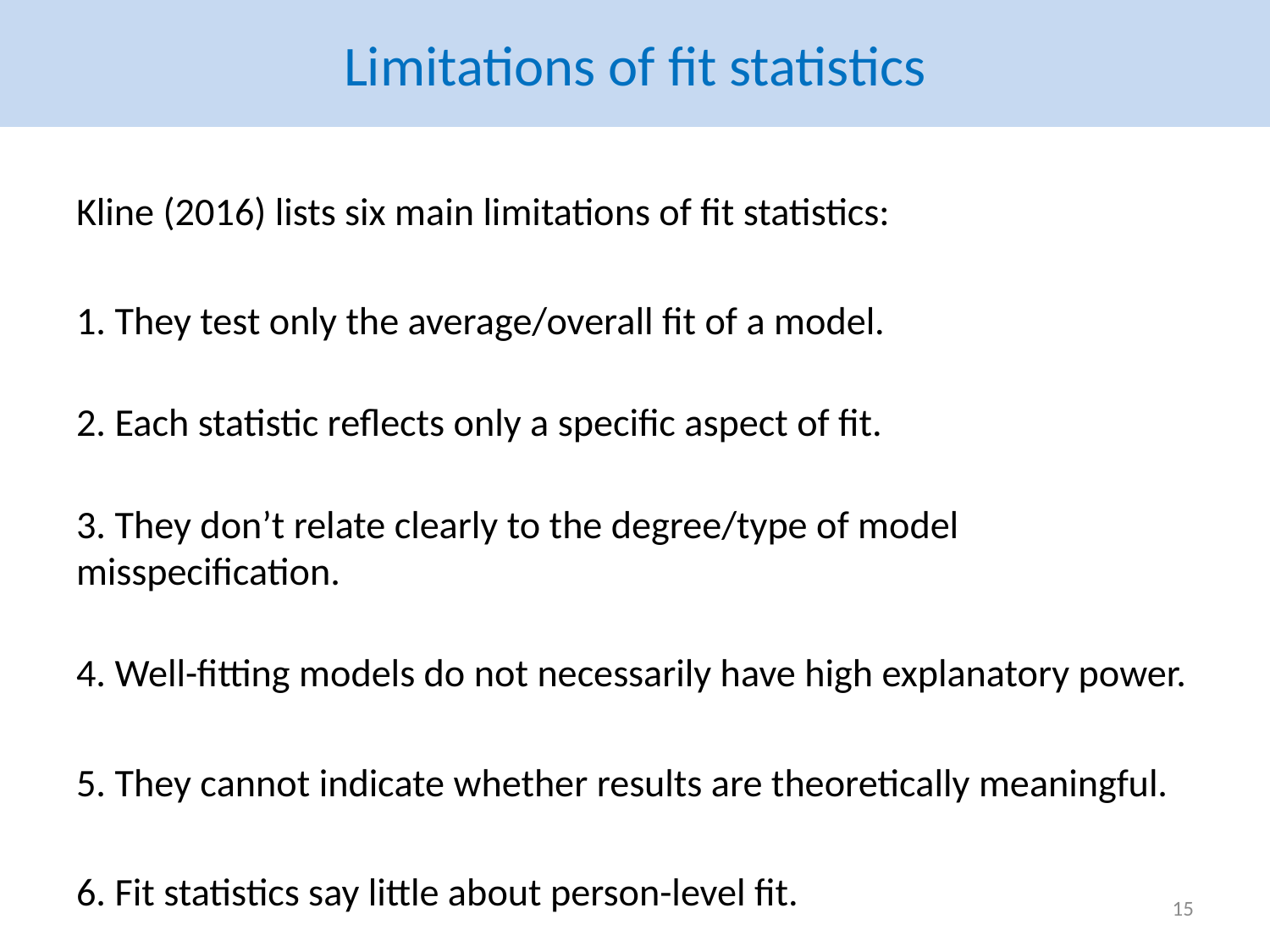

# Limitations of fit statistics
Kline (2016) lists six main limitations of fit statistics:

1. They test only the average/overall fit of a model.
2. Each statistic reflects only a specific aspect of fit.
3. They don’t relate clearly to the degree/type of model misspecification.
4. Well-fitting models do not necessarily have high explanatory power.

5. They cannot indicate whether results are theoretically meaningful.

6. Fit statistics say little about person-level fit.
15